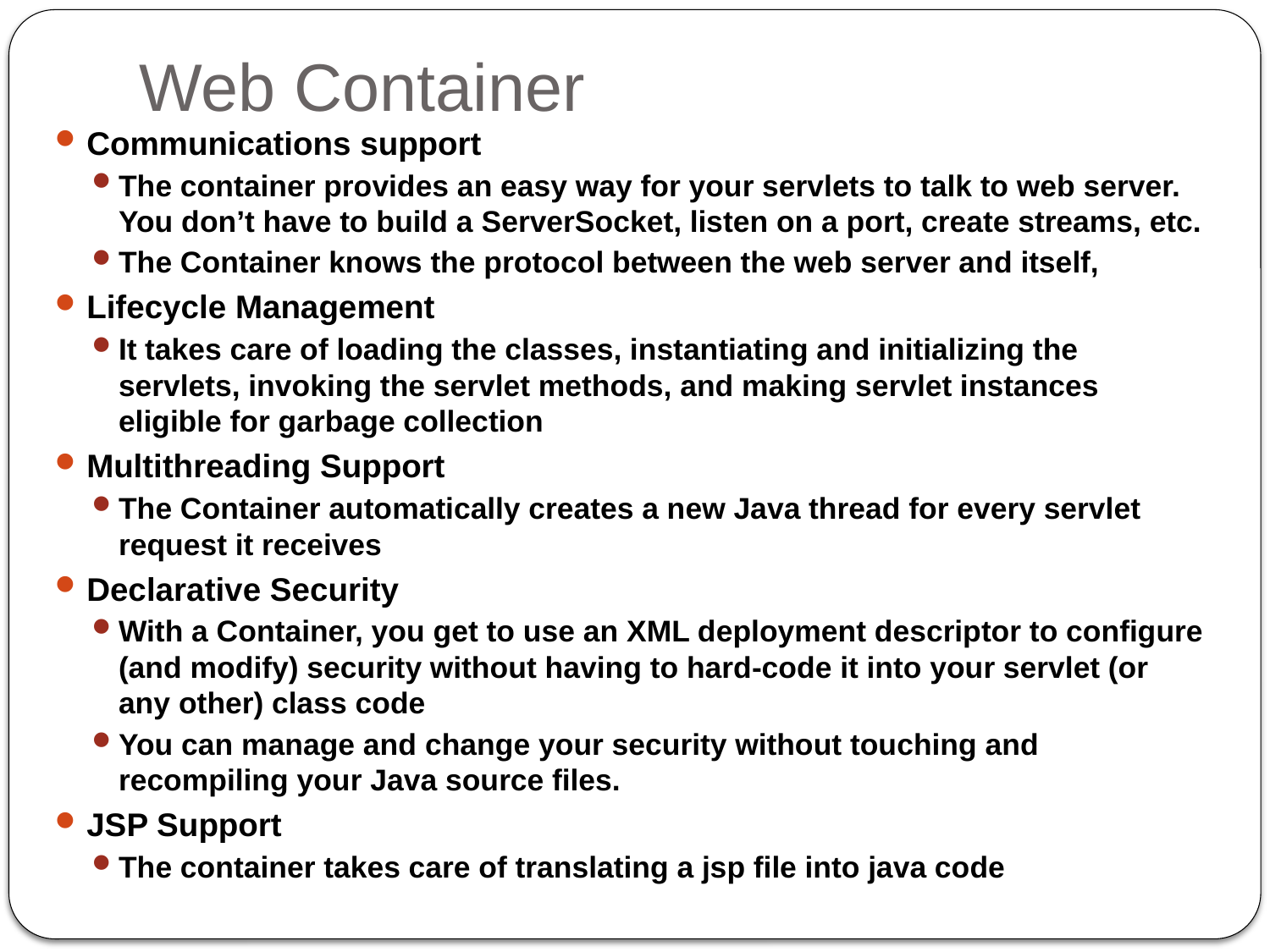

# Web Container
Communications support
The container provides an easy way for your servlets to talk to web server. You don’t have to build a ServerSocket, listen on a port, create streams, etc.
The Container knows the protocol between the web server and itself,
Lifecycle Management
It takes care of loading the classes, instantiating and initializing the servlets, invoking the servlet methods, and making servlet instances eligible for garbage collection
Multithreading Support
The Container automatically creates a new Java thread for every servlet request it receives
Declarative Security
With a Container, you get to use an XML deployment descriptor to configure (and modify) security without having to hard-code it into your servlet (or any other) class code
You can manage and change your security without touching and recompiling your Java source files.
JSP Support
The container takes care of translating a jsp file into java code